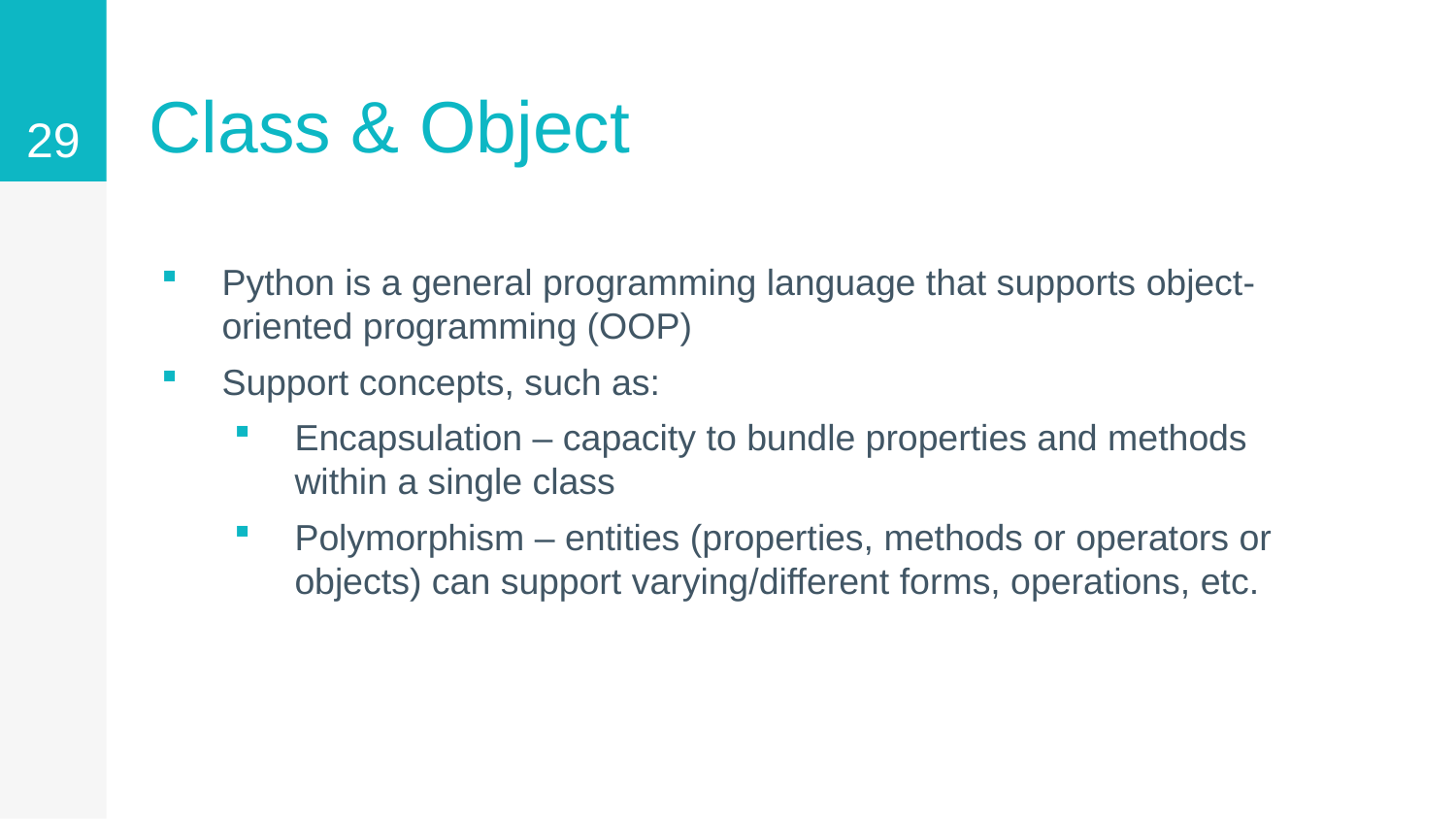

29
# Class & Object
Python is a general programming language that supports object-oriented programming (OOP)
Support concepts, such as:
Encapsulation – capacity to bundle properties and methods within a single class
Polymorphism – entities (properties, methods or operators or objects) can support varying/different forms, operations, etc.